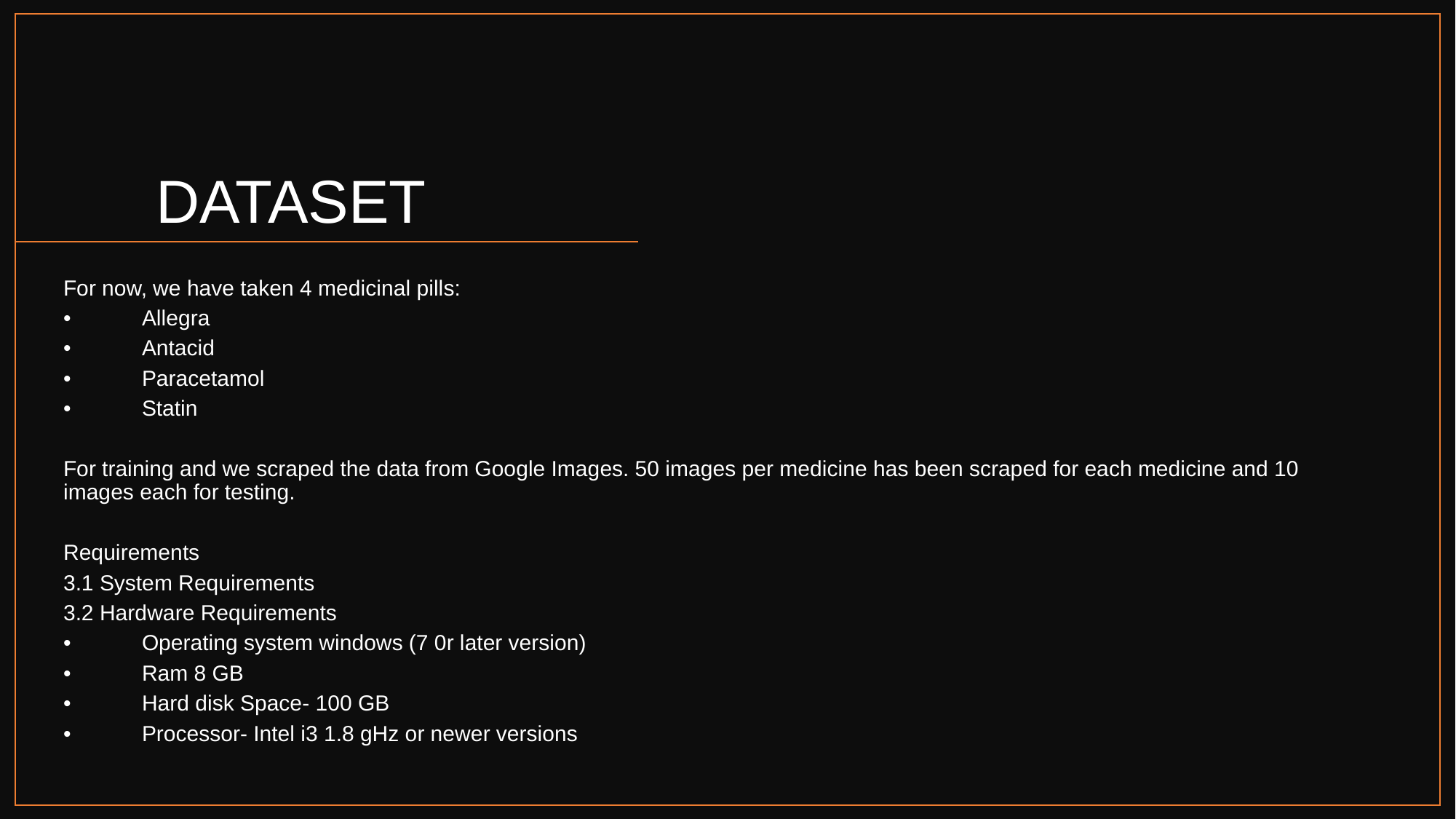

# DATASET
For now, we have taken 4 medicinal pills:
•	Allegra
•	Antacid
•	Paracetamol
•	Statin

For training and we scraped the data from Google Images. 50 images per medicine has been scraped for each medicine and 10 images each for testing.

Requirements
3.1 System Requirements
3.2 Hardware Requirements
•	Operating system windows (7 0r later version)
•	Ram 8 GB
•	Hard disk Space- 100 GB
•	Processor- Intel i3 1.8 gHz or newer versions